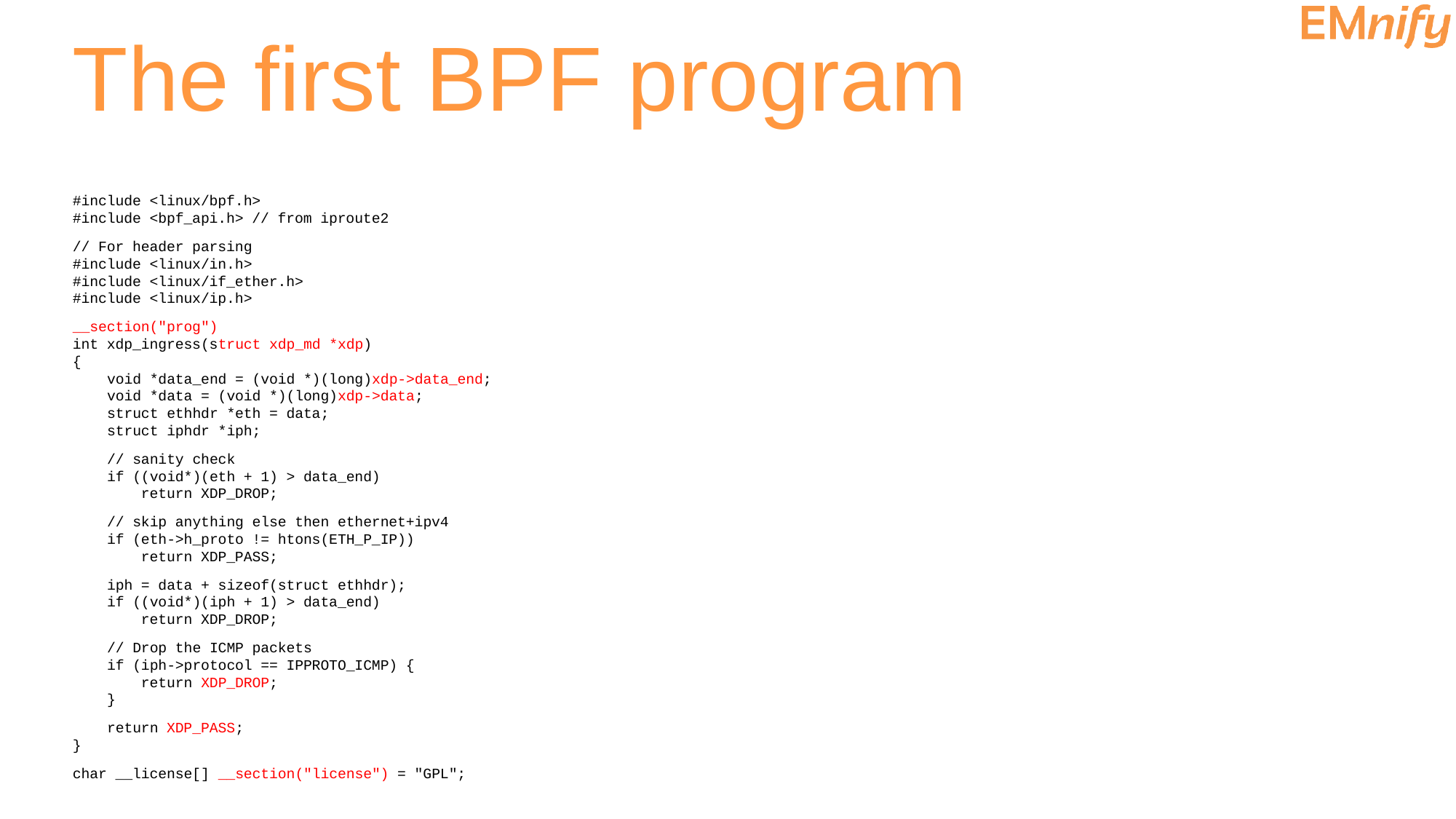

The first BPF program
#include <linux/bpf.h>
#include <bpf_api.h> // from iproute2

// For header parsing
#include <linux/in.h>
#include <linux/if_ether.h>
#include <linux/ip.h>

__section("prog")
int xdp_ingress(struct xdp_md *xdp)
{
    void *data_end = (void *)(long)xdp->data_end;
    void *data = (void *)(long)xdp->data;
    struct ethhdr *eth = data;
    struct iphdr *iph;

    // sanity check
    if ((void*)(eth + 1) > data_end)
        return XDP_DROP;

    // skip anything else then ethernet+ipv4
    if (eth->h_proto != htons(ETH_P_IP))
        return XDP_PASS;

    iph = data + sizeof(struct ethhdr);
    if ((void*)(iph + 1) > data_end)
        return XDP_DROP;

    // Drop the ICMP packets
    if (iph->protocol == IPPROTO_ICMP) {
        return XDP_DROP;
    }

    return XDP_PASS;
}

char __license[] __section("license") = "GPL";